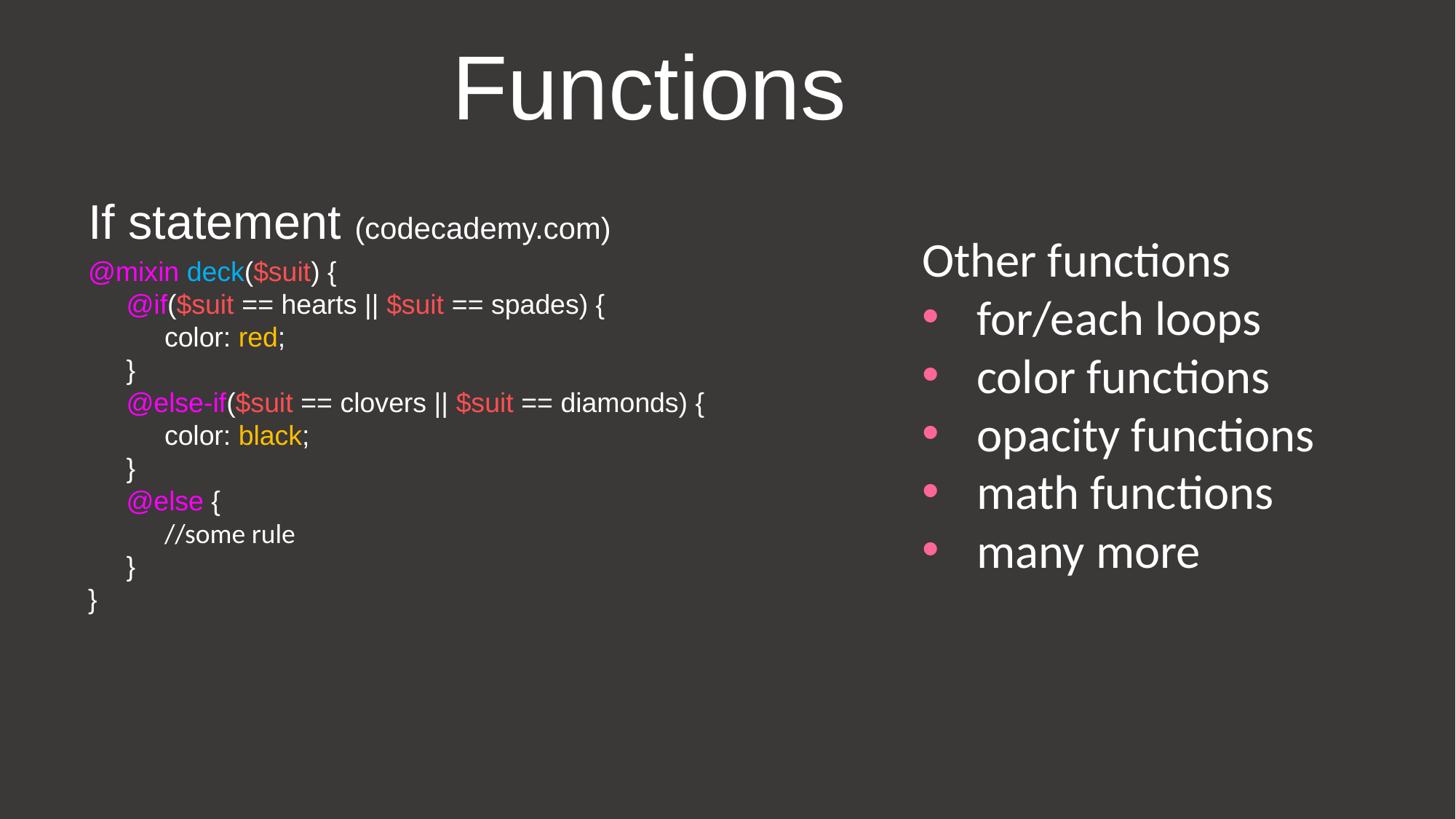

# Functions
If statement (codecademy.com)

@mixin deck($suit) {
     @if($suit == hearts || $suit == spades) {
          color: red;
     }
     @else-if($suit == clovers || $suit == diamonds) {
          color: black;
     }
     @else {
          //some rule
     }
}
Other functions
for/each loops
color functions
opacity functions
math functions
many more